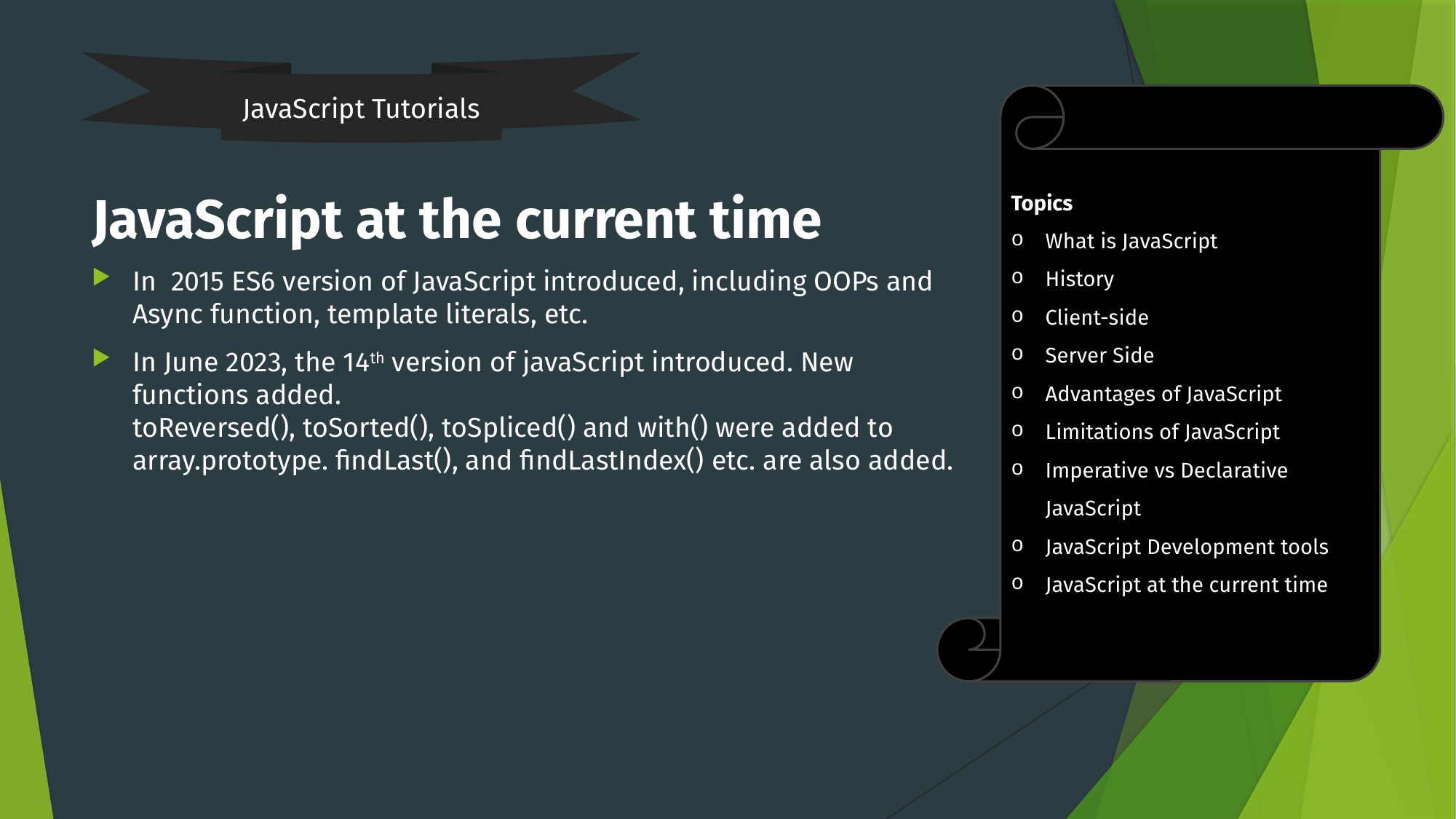

JavaScript Tutorials
Topics
What is JavaScript
History
Client-side
Server Side
Advantages of JavaScript
Limitations of JavaScript
Imperative vs Declarative JavaScript
JavaScript Development tools
JavaScript at the current time

# JavaScript at the current time
In  2015 ES6 version of JavaScript introduced, including OOPs and Async function, template literals, etc.
In June 2023, the 14th version of javaScript introduced. New functions added.
toReversed(), toSorted(), toSpliced() and with() were added to array.prototype. findLast(), and findLastIndex() etc. are also added.